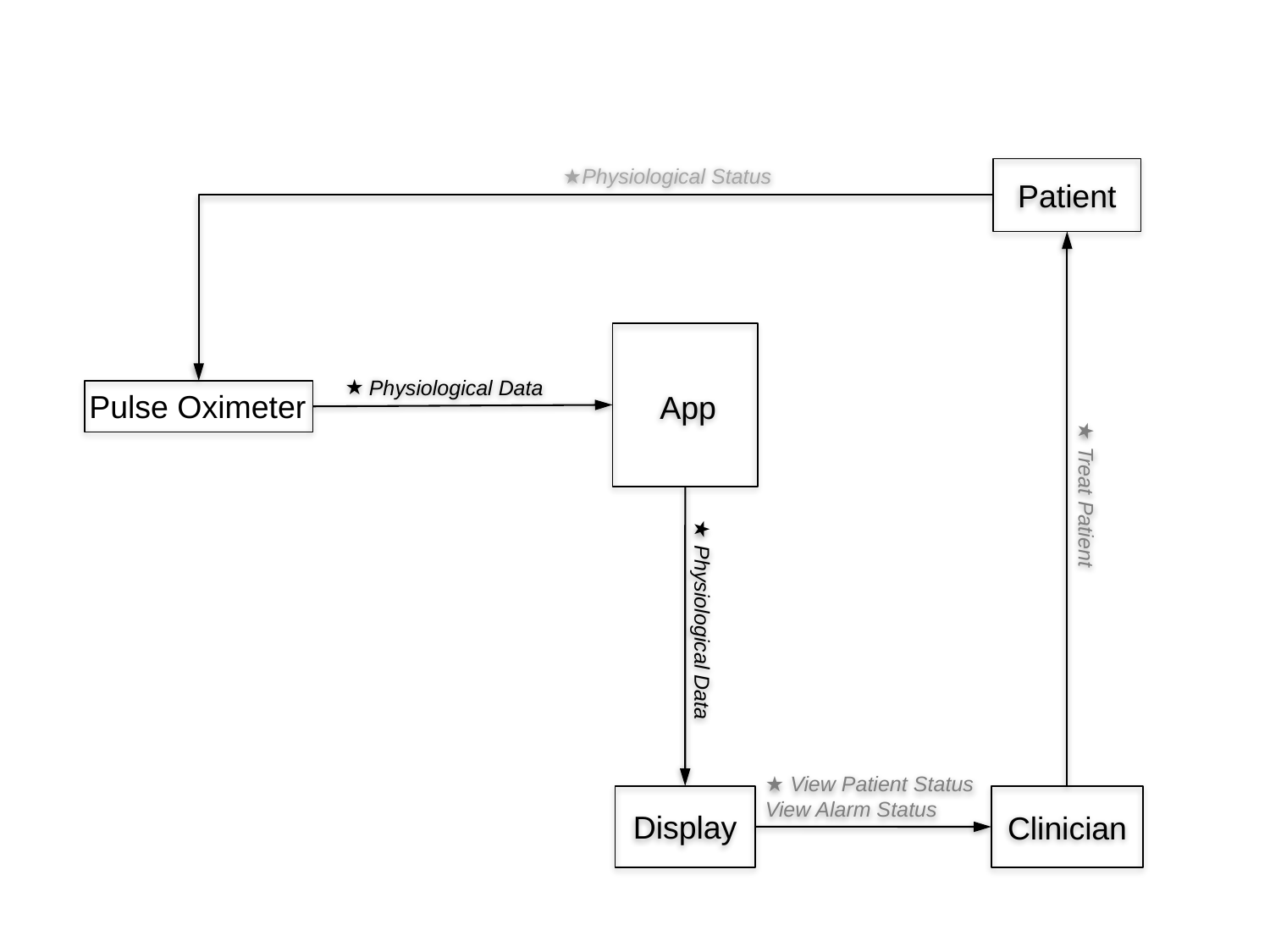

★Physiological Status
Patient

App
Physiological Data
Pulse Oximeter

★ Treat Patient
★ Physiological Data
★ View Patient Status
View Alarm Status
Display
Clinician